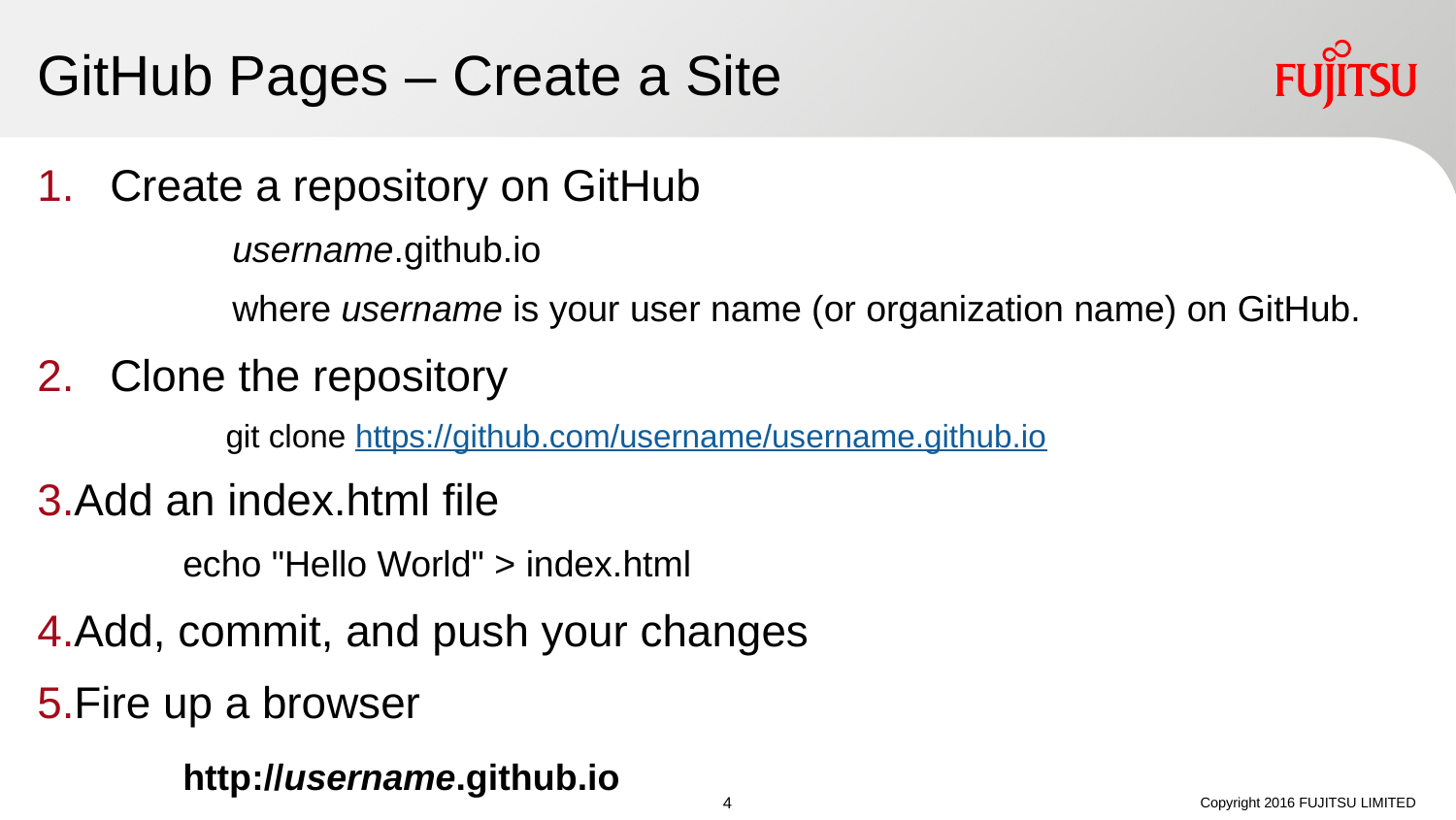

# GitHub Pages – Create a Site
Create a repository on GitHub
	 username.github.io
	 where username is your user name (or organization name) on GitHub.
Clone the repository
	git clone https://github.com/username/username.github.io
Add an index.html file
	echo "Hello World" > index.html
Add, commit, and push your changes
Fire up a browser
	http://username.github.io

Copyright 2016 FUJITSU LIMITED
4